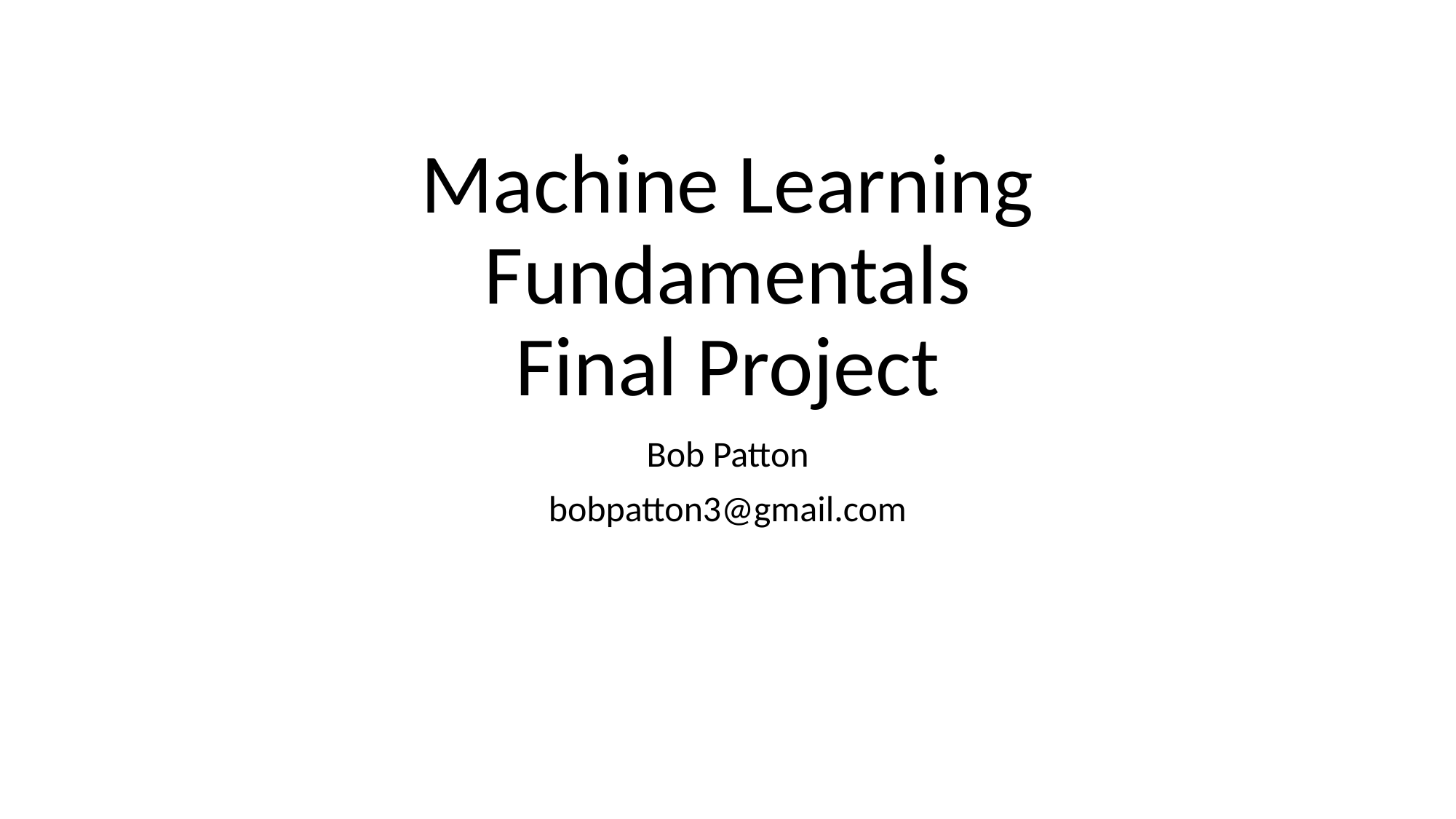

# Machine Learning Fundamentals Final Project
Bob Patton
bobpatton3@gmail.com